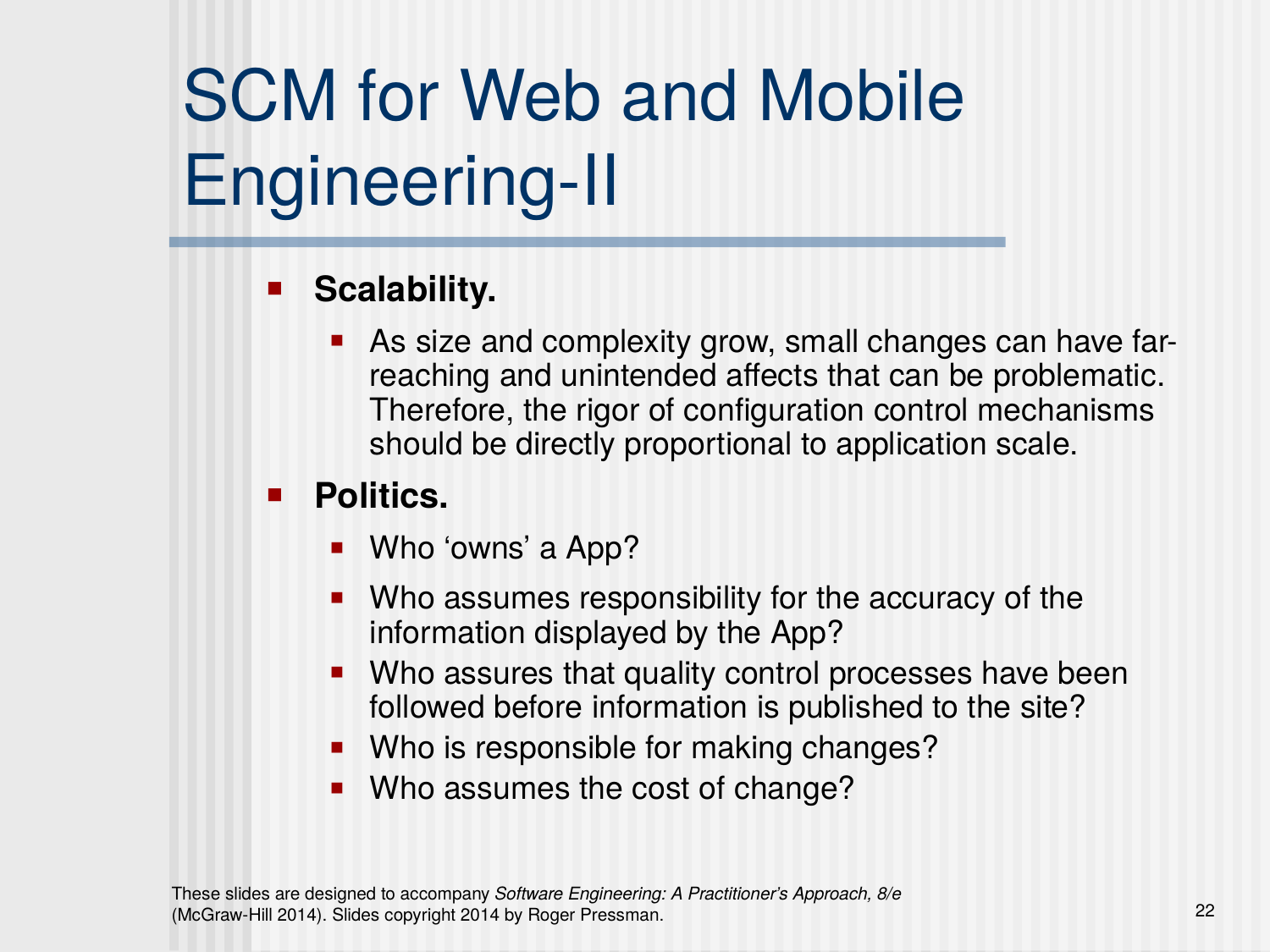

# SCM for Web and Mobile Engineering-II
Scalability.
As size and complexity grow, small changes can have far-reaching and unintended affects that can be problematic. Therefore, the rigor of configuration control mechanisms should be directly proportional to application scale.
Politics.
Who ‘owns’ a App?
Who assumes responsibility for the accuracy of the information displayed by the App?
Who assures that quality control processes have been followed before information is published to the site?
Who is responsible for making changes?
Who assumes the cost of change?
These slides are designed to accompany Software Engineering: A Practitioner’s Approach, 8/e (McGraw-Hill 2014). Slides copyright 2014 by Roger Pressman.
22